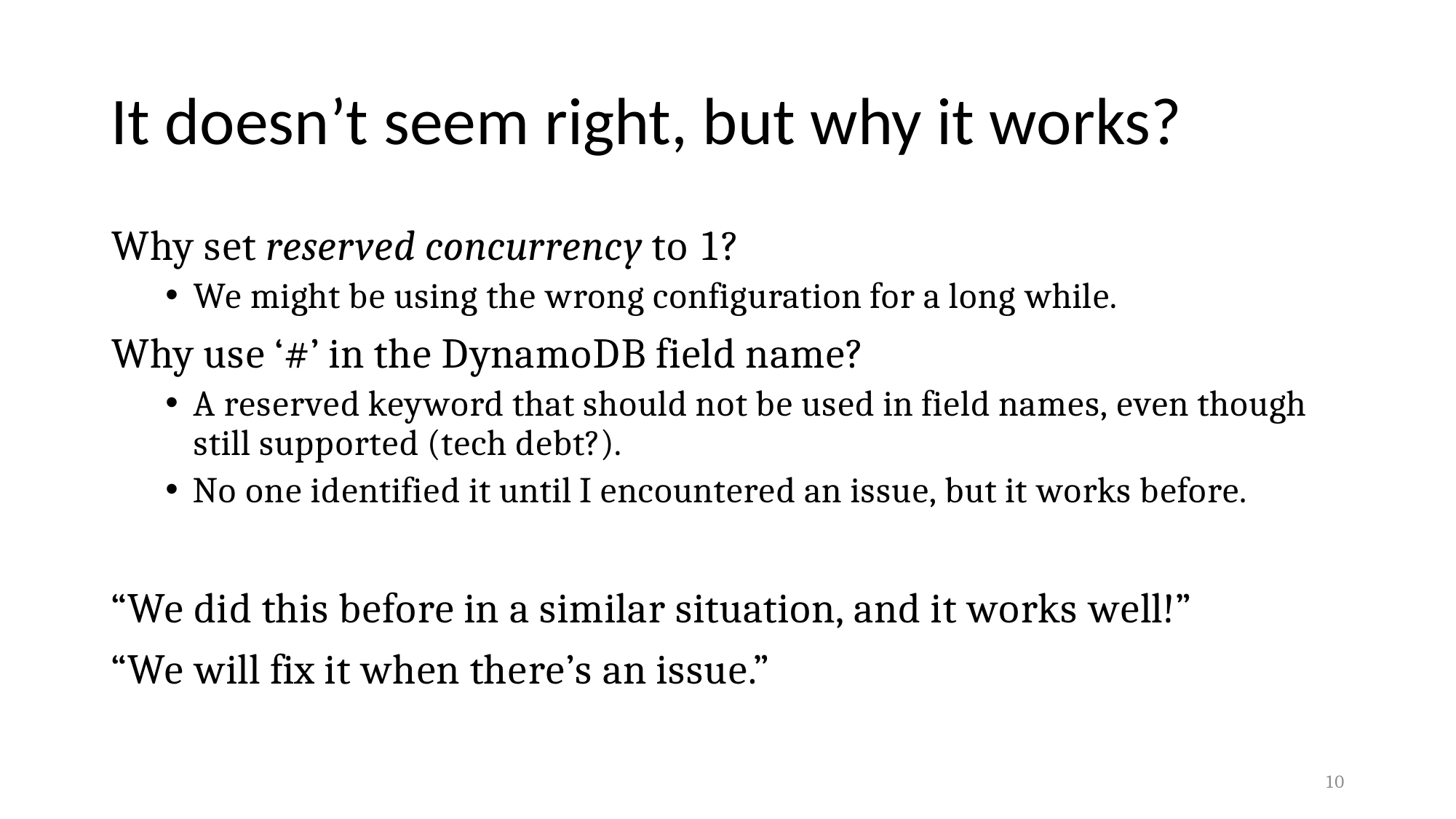

# It doesn’t seem right, but why it works?
Why set reserved concurrency to 1?
We might be using the wrong configuration for a long while.
Why use ‘#’ in the DynamoDB field name?
A reserved keyword that should not be used in field names, even though still supported (tech debt?).
No one identified it until I encountered an issue, but it works before.

“We did this before in a similar situation, and it works well!”
“We will fix it when there’s an issue.”
10